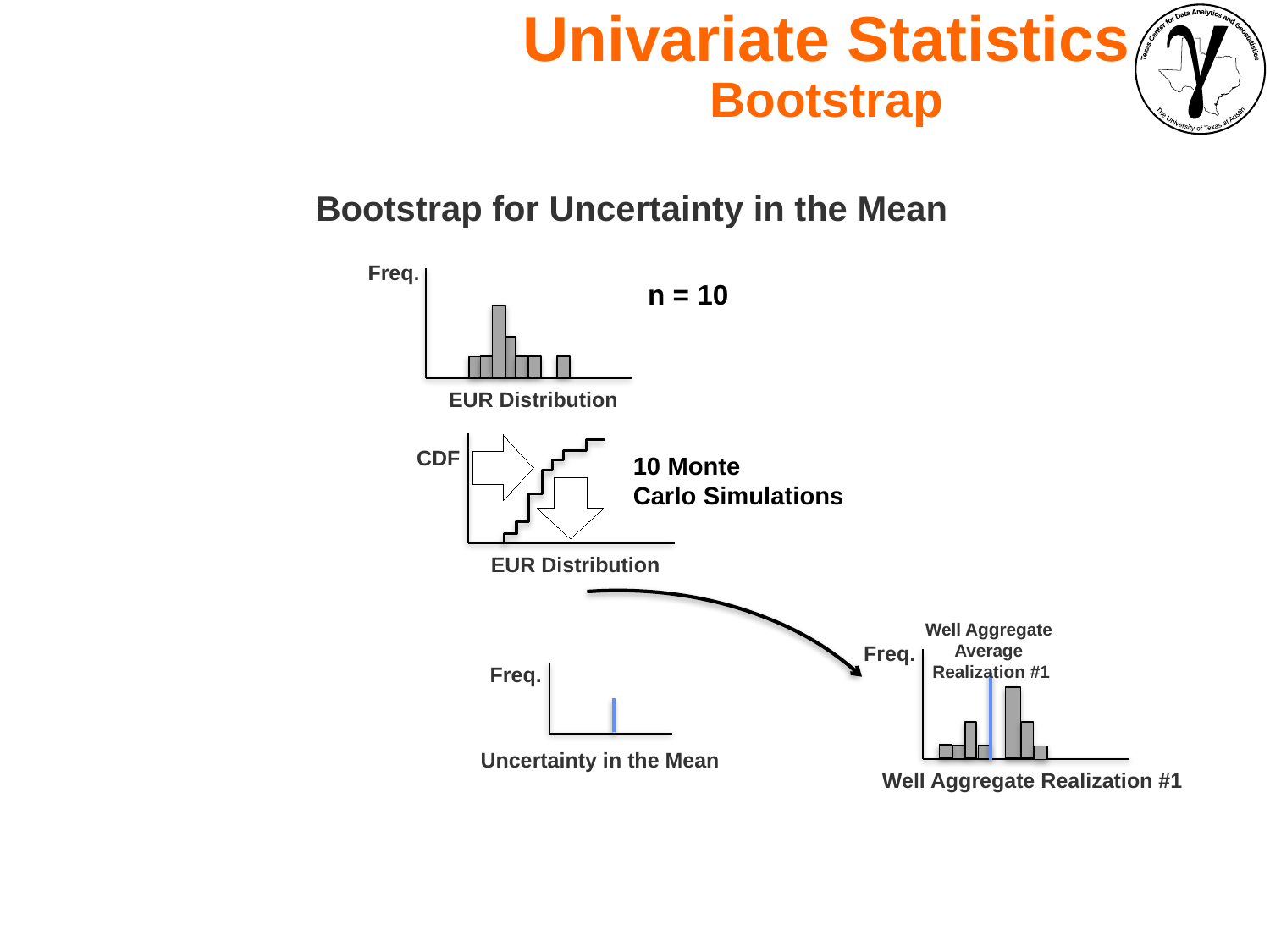

Univariate Statistics
Bootstrap
Bootstrap for Uncertainty in the Mean
Freq.
n = 10

EUR Distribution

CDF

10 Monte
Carlo Simulations

EUR Distribution

Well Aggregate
Average
Realization #1
Freq.
Freq.

Uncertainty in the Mean

Well Aggregate Realization #1